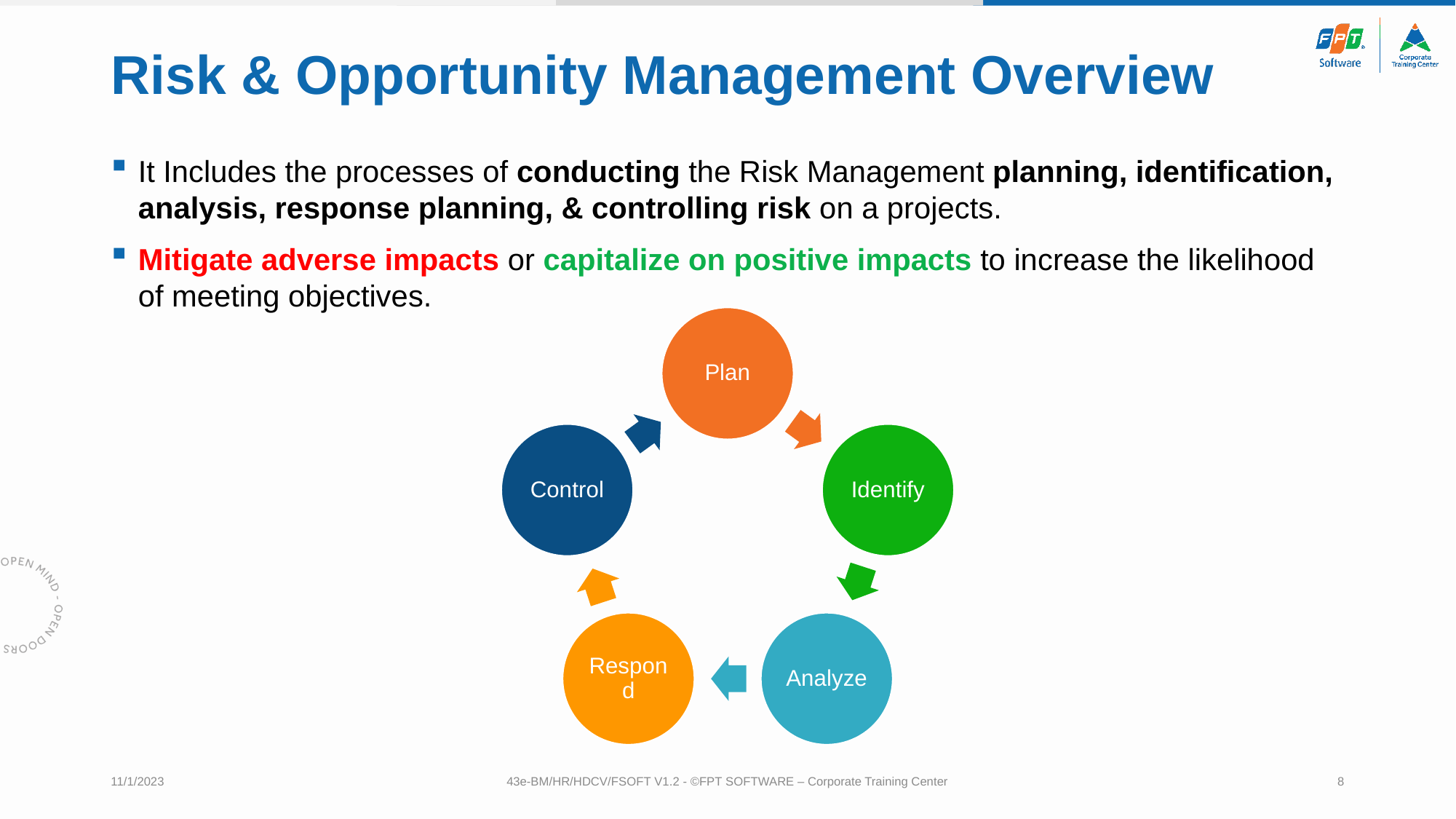

# Risk & Opportunity Management Overview
It Includes the processes of conducting the Risk Management planning, identification, analysis, response planning, & controlling risk on a projects.
Mitigate adverse impacts or capitalize on positive impacts to increase the likelihood of meeting objectives.
Plan

Identify

Analyze

Respond

Control

11/1/2023
43e-BM/HR/HDCV/FSOFT V1.2 - ©FPT SOFTWARE – Corporate Training Center
8